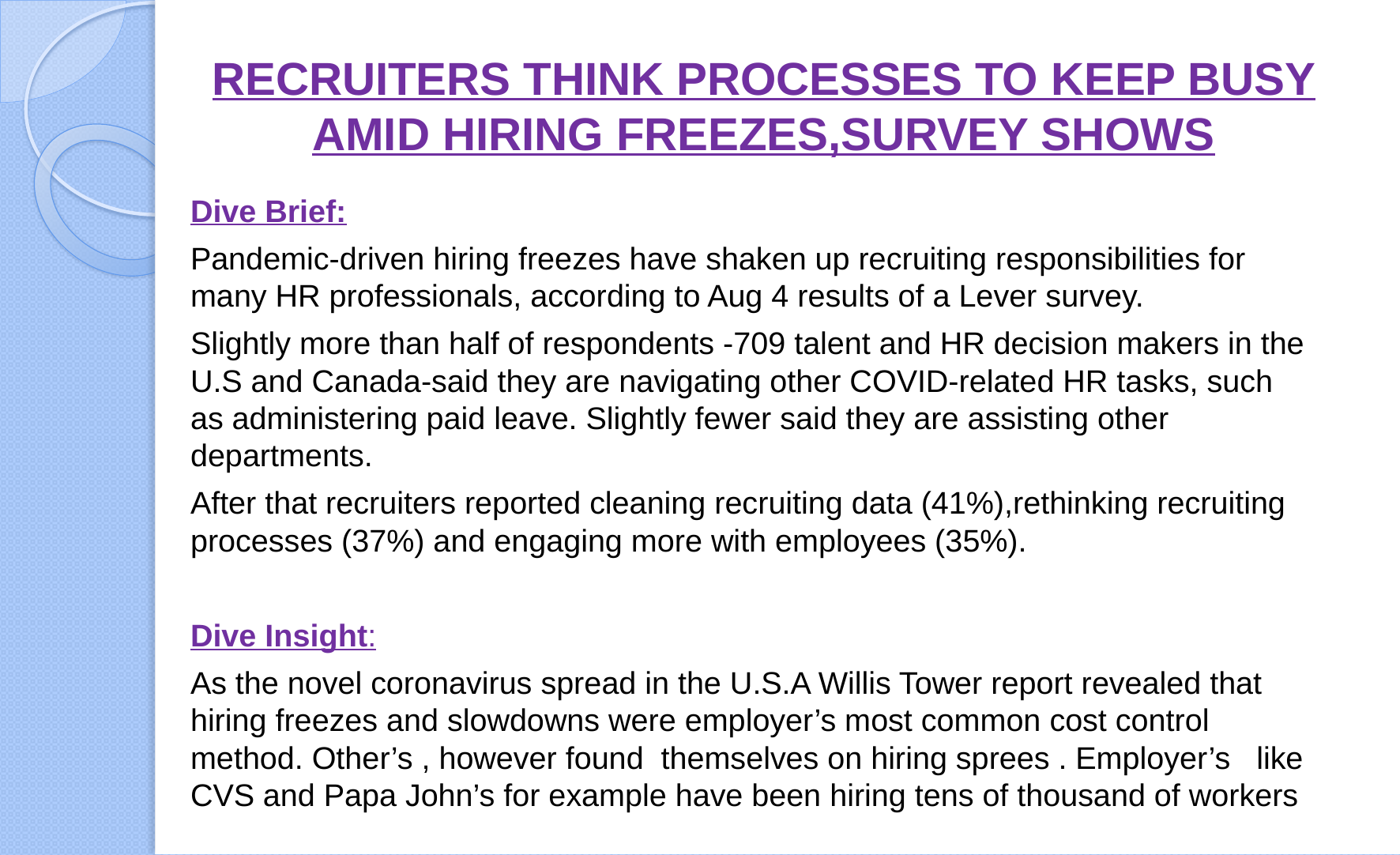

# RECRUITERS THINK PROCESSES TO KEEP BUSY AMID HIRING FREEZES,SURVEY SHOWS
Dive Brief:
Pandemic-driven hiring freezes have shaken up recruiting responsibilities for many HR professionals, according to Aug 4 results of a Lever survey.
Slightly more than half of respondents -709 talent and HR decision makers in the U.S and Canada-said they are navigating other COVID-related HR tasks, such as administering paid leave. Slightly fewer said they are assisting other departments.
After that recruiters reported cleaning recruiting data (41%),rethinking recruiting processes (37%) and engaging more with employees (35%).

Dive Insight:
As the novel coronavirus spread in the U.S.A Willis Tower report revealed that hiring freezes and slowdowns were employer’s most common cost control method. Other’s , however found  themselves on hiring sprees . Employer’s   like CVS and Papa John’s for example have been hiring tens of thousand of workers